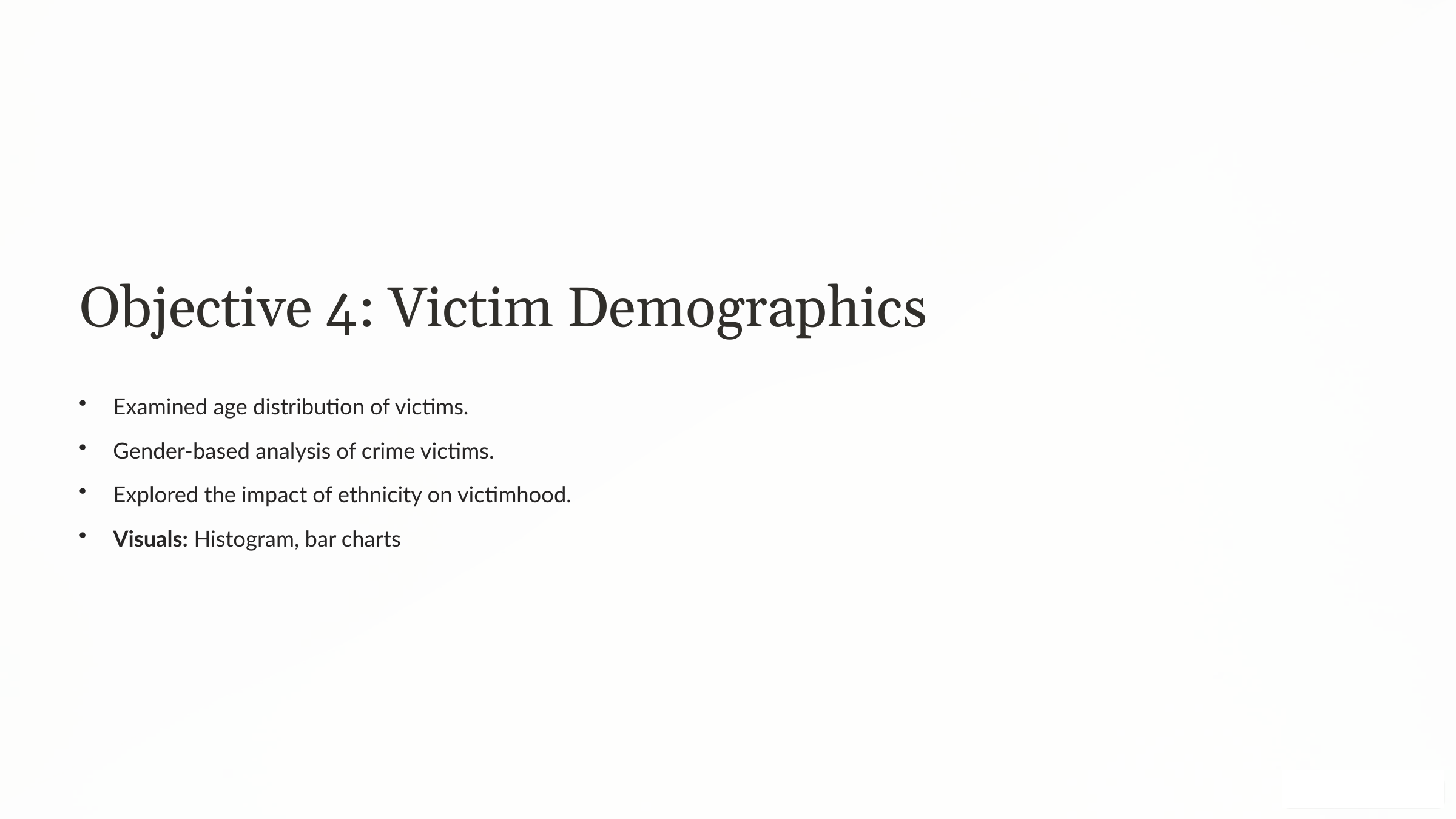

Objective 4: Victim Demographics
Examined age distribution of victims.
Gender-based analysis of crime victims.
Explored the impact of ethnicity on victimhood.
Visuals: Histogram, bar charts